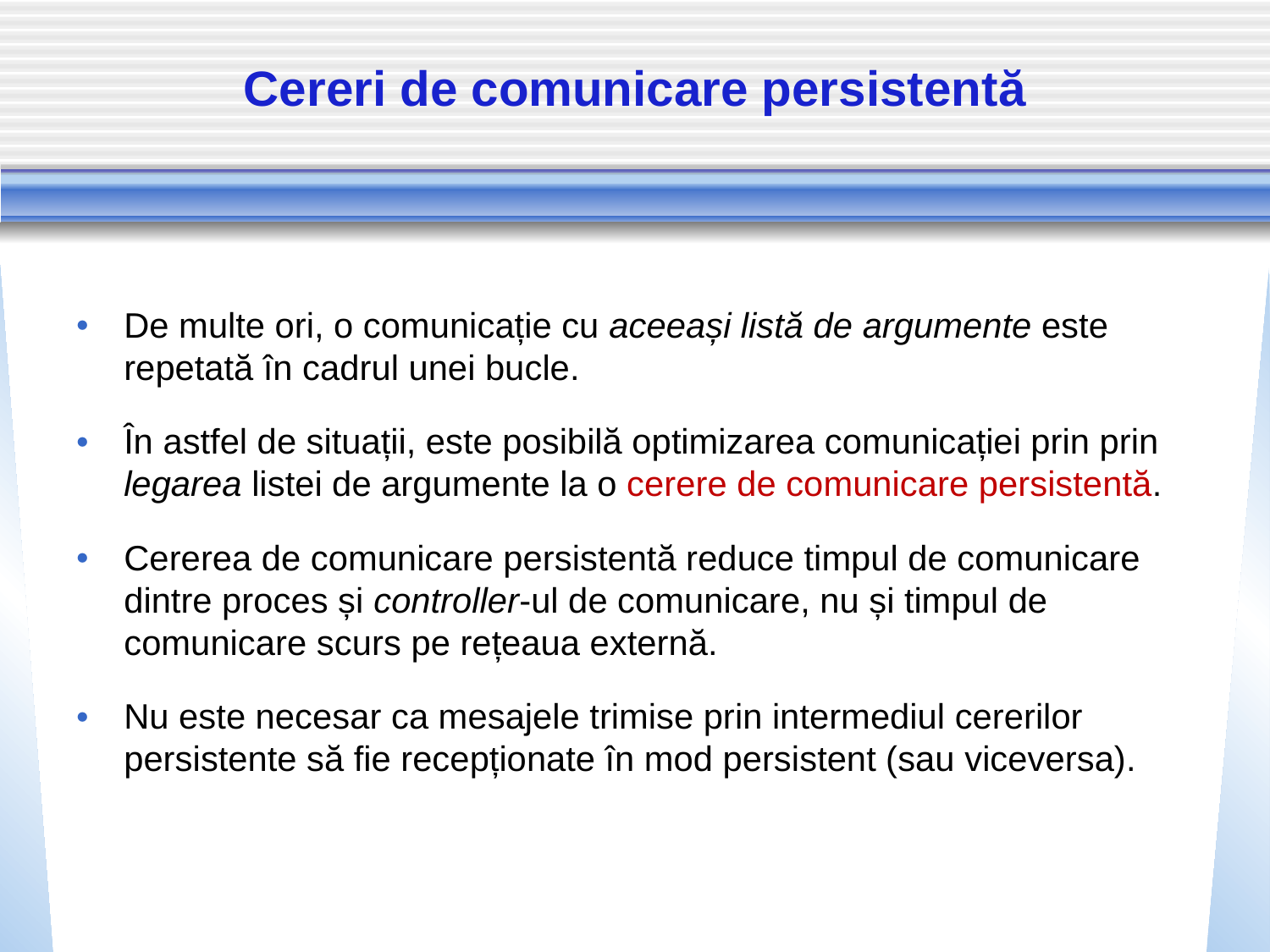

# Cereri de comunicare persistentă
De multe ori, o comunicație cu aceeași listă de argumente este repetată în cadrul unei bucle.

În astfel de situații, este posibilă optimizarea comunicației prin prin legarea listei de argumente la o cerere de comunicare persistentă.

Cererea de comunicare persistentă reduce timpul de comunicare dintre proces și controller-ul de comunicare, nu și timpul de comunicare scurs pe rețeaua externă.

Nu este necesar ca mesajele trimise prin intermediul cererilor persistente să fie recepționate în mod persistent (sau viceversa).